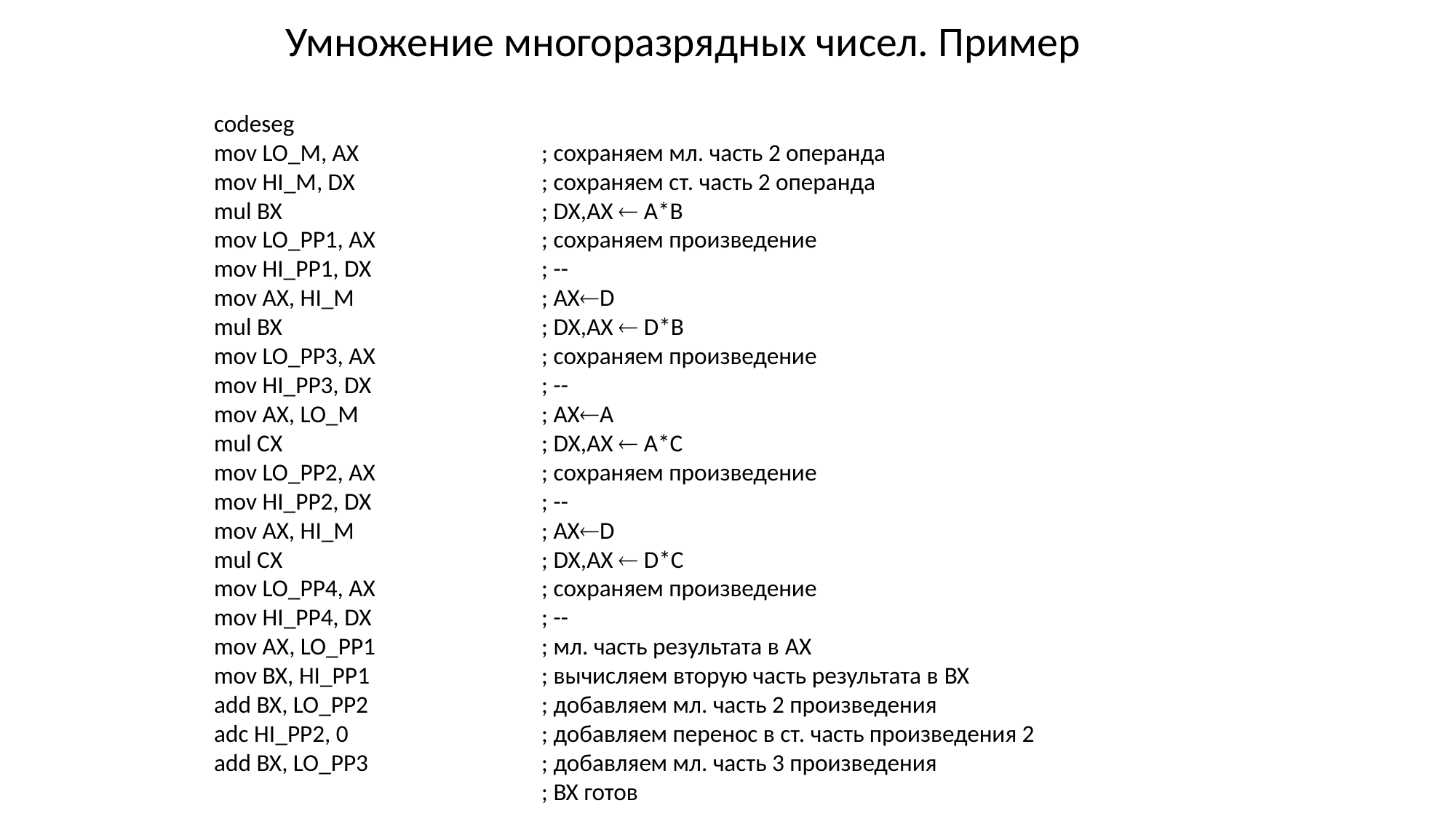

# Умножение многоразрядных чисел. Пример
codeseg
mov LO_M, AX		; сохраняем мл. часть 2 операнда
mov HI_M, DX		; сохраняем ст. часть 2 операнда
mul BX			; DX,AX ← A*B
mov LO_PP1, AX		; сохраняем произведение
mov HI_PP1, DX		; --
mov AX, HI_M		; AX←D
mul BX			; DX,AX ← D*B
mov LO_PP3, AX		; сохраняем произведение
mov HI_PP3, DX		; --
mov AX, LO_M		; AX←A
mul CX			; DX,AX ← A*C
mov LO_PP2, AX		; сохраняем произведение
mov HI_PP2, DX		; --
mov AX, HI_M		; AX←D
mul CX			; DX,AX ← D*C
mov LO_PP4, AX		; сохраняем произведение
mov HI_PP4, DX		; --
mov AX, LO_PP1		; мл. часть результата в AX
mov BX, HI_PP1		; вычисляем вторую часть результата в BX
add BX, LO_PP2		; добавляем мл. часть 2 произведения
adc HI_PP2, 0		; добавляем перенос в ст. часть произведения 2
add BX, LO_PP3		; добавляем мл. часть 3 произведения
			; BX готов